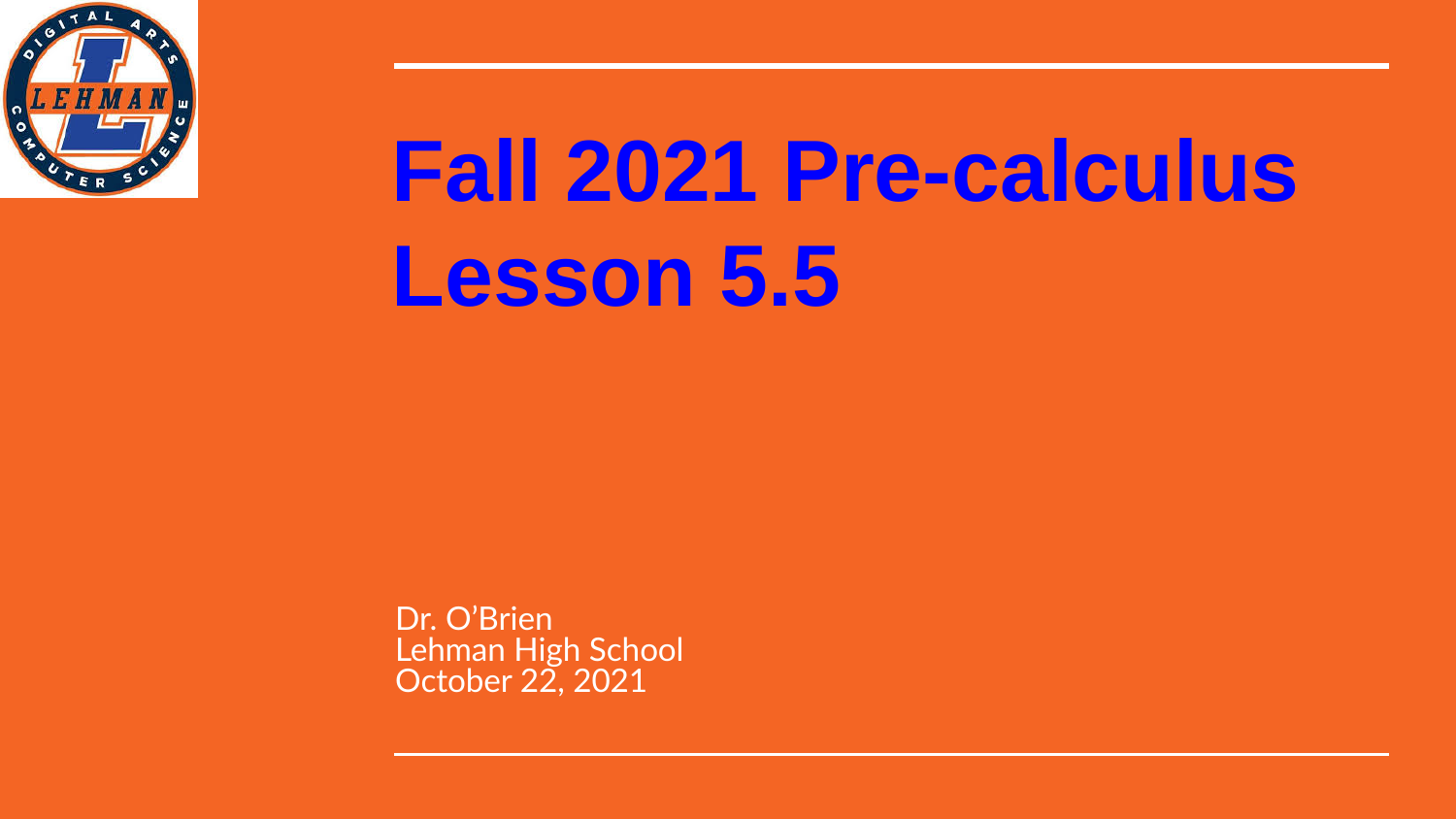

# Fall 2021 Pre-calculus
Lesson 5.5
Dr. O’Brien
Lehman High School
October 22, 2021